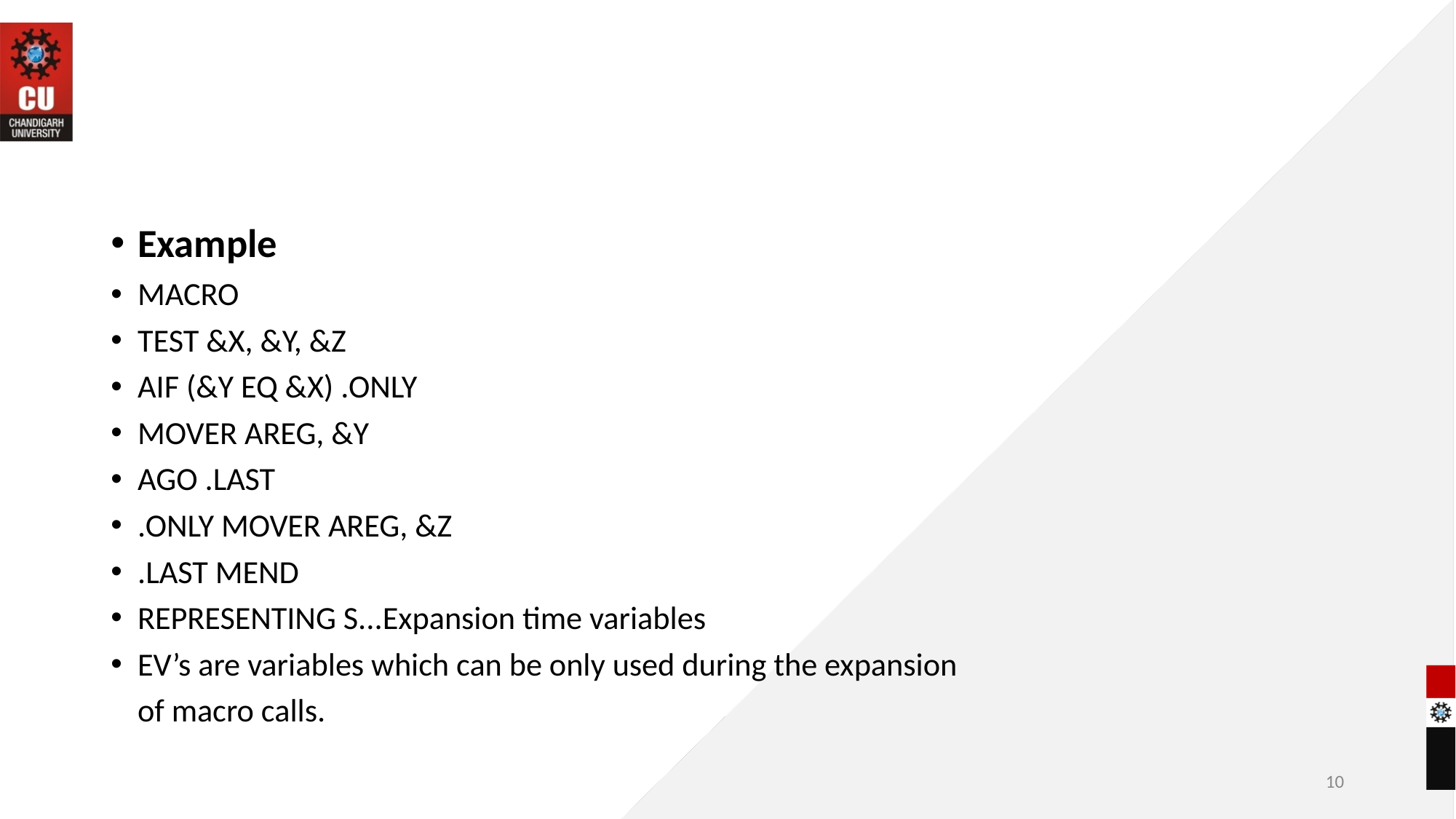

#
Example
MACRO
TEST &X, &Y, &Z
AIF (&Y EQ &X) .ONLY
MOVER AREG, &Y
AGO .LAST
.ONLY MOVER AREG, &Z
.LAST MEND
REPRESENTING S...Expansion time variables
EV’s are variables which can be only used during the expansion
of macro calls.

10